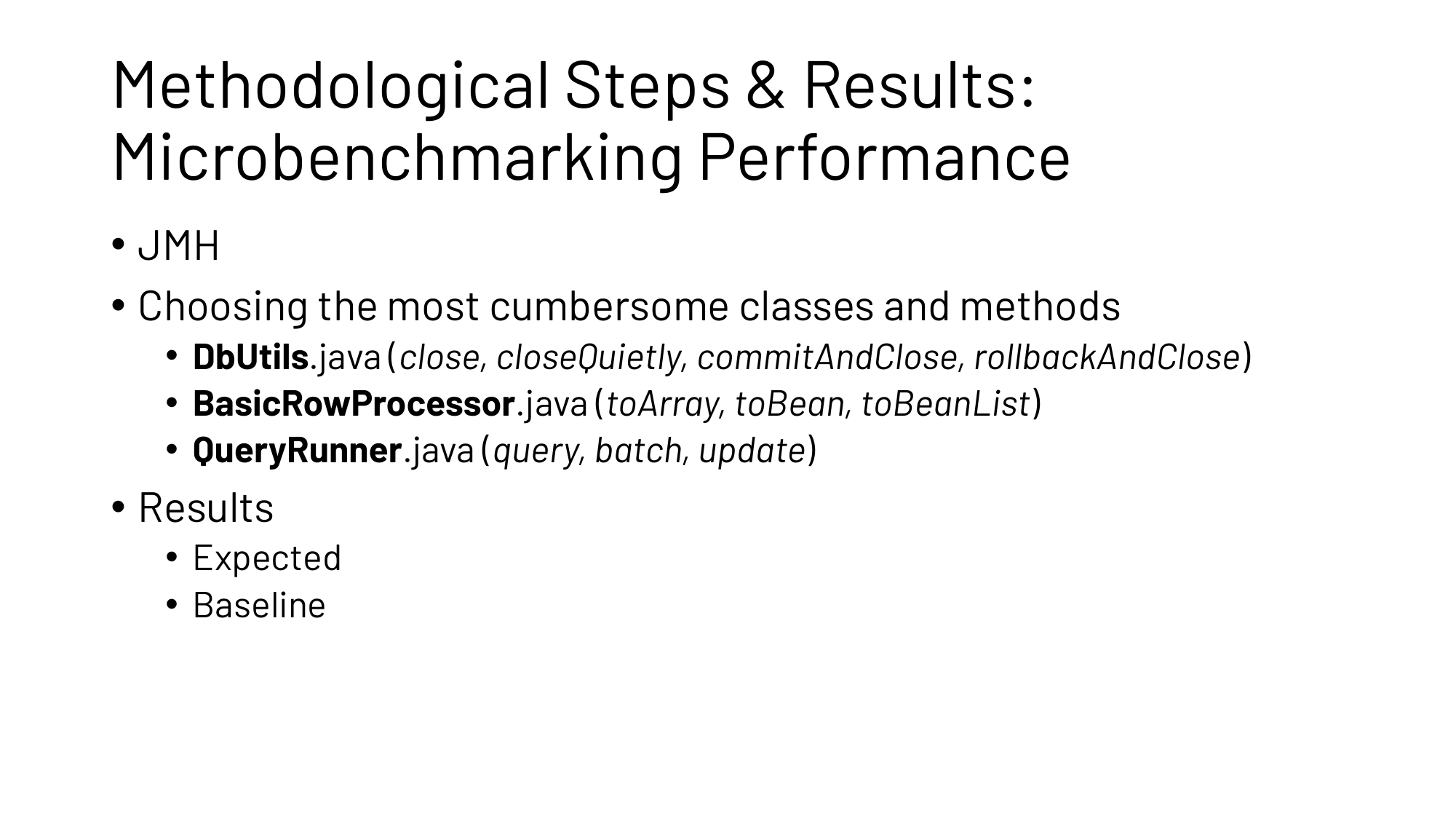

# Methodological Steps & Results: Microbenchmarking Performance
JMH
Choosing the most cumbersome classes and methods
DbUtils.java (close, closeQuietly, commitAndClose, rollbackAndClose)
BasicRowProcessor.java (toArray, toBean, toBeanList)
QueryRunner.java (query, batch, update)
Results
Expected
Baseline